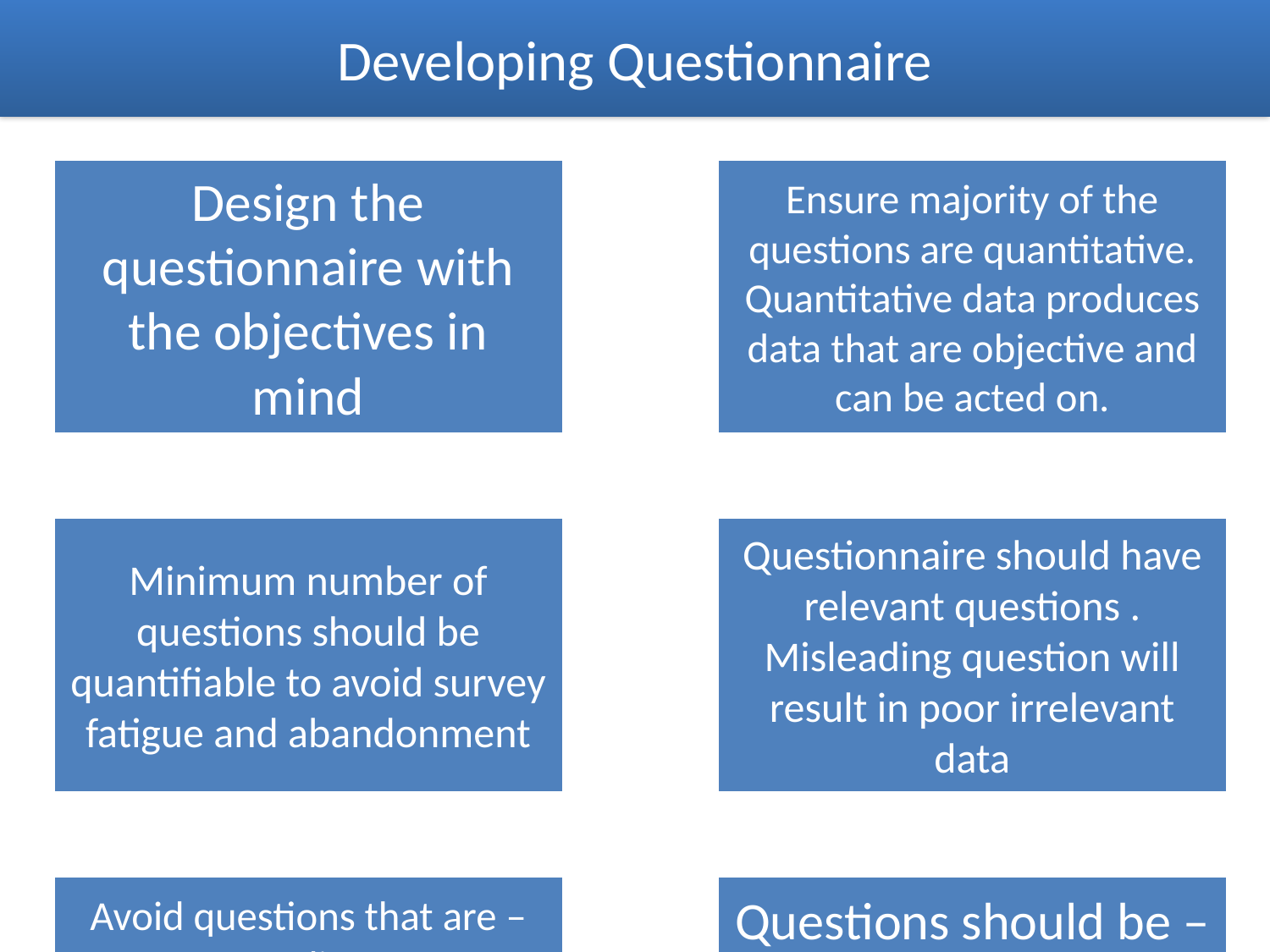

# Developing Questionnaire
Design the questionnaire with the objectives in mind
Ensure majority of the questions are quantitative. Quantitative data produces data that are objective and can be acted on.
Minimum number of questions should be quantifiable to avoid survey fatigue and abandonment
Questionnaire should have relevant questions . Misleading question will result in poor irrelevant data
Avoid questions that are –
Leading
Questions should be –